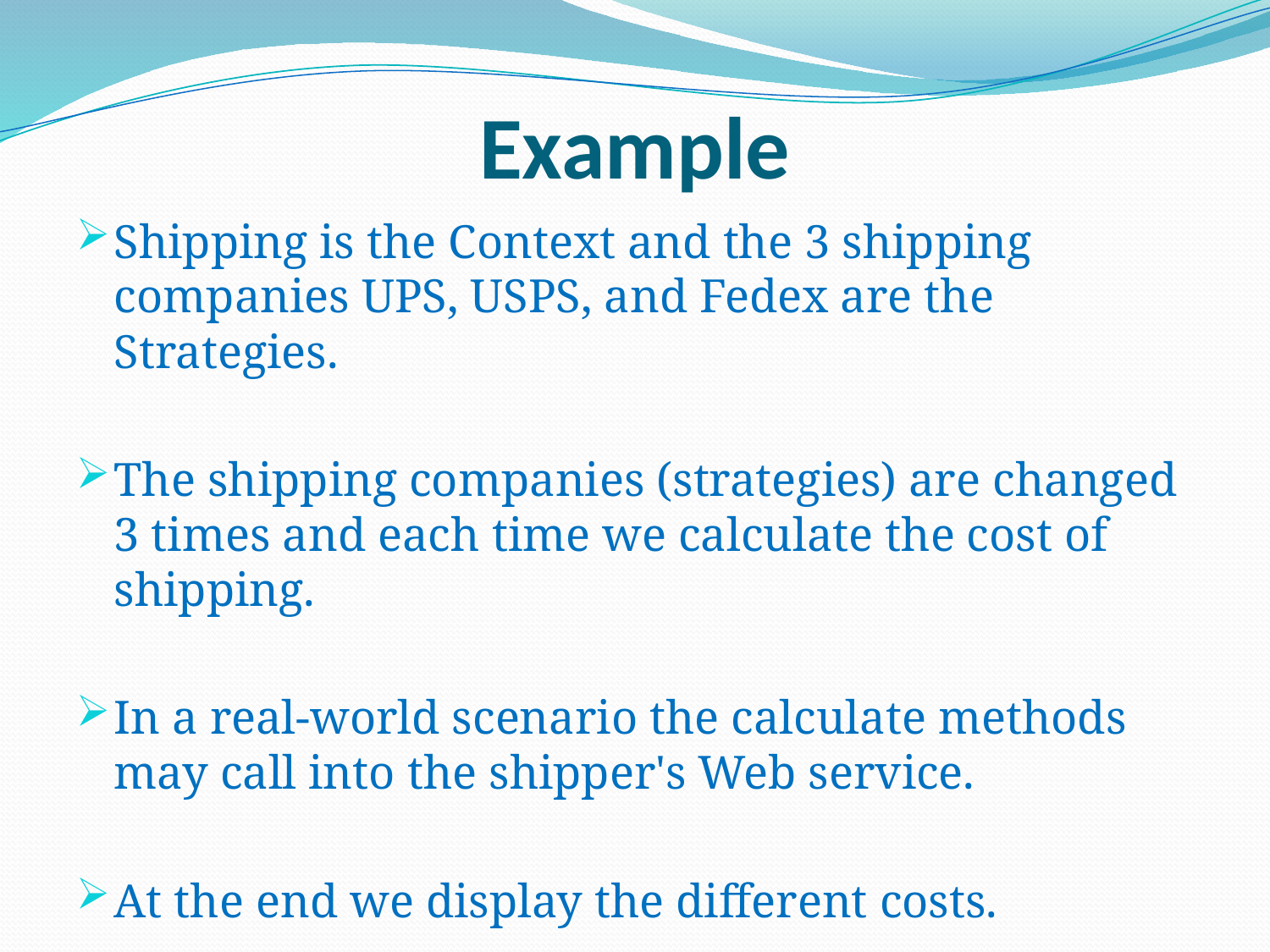

# Example
Shipping is the Context and the 3 shipping companies UPS, USPS, and Fedex are the Strategies.

The shipping companies (strategies) are changed 3 times and each time we calculate the cost of shipping.

In a real-world scenario the calculate methods may call into the shipper's Web service.

At the end we display the different costs.